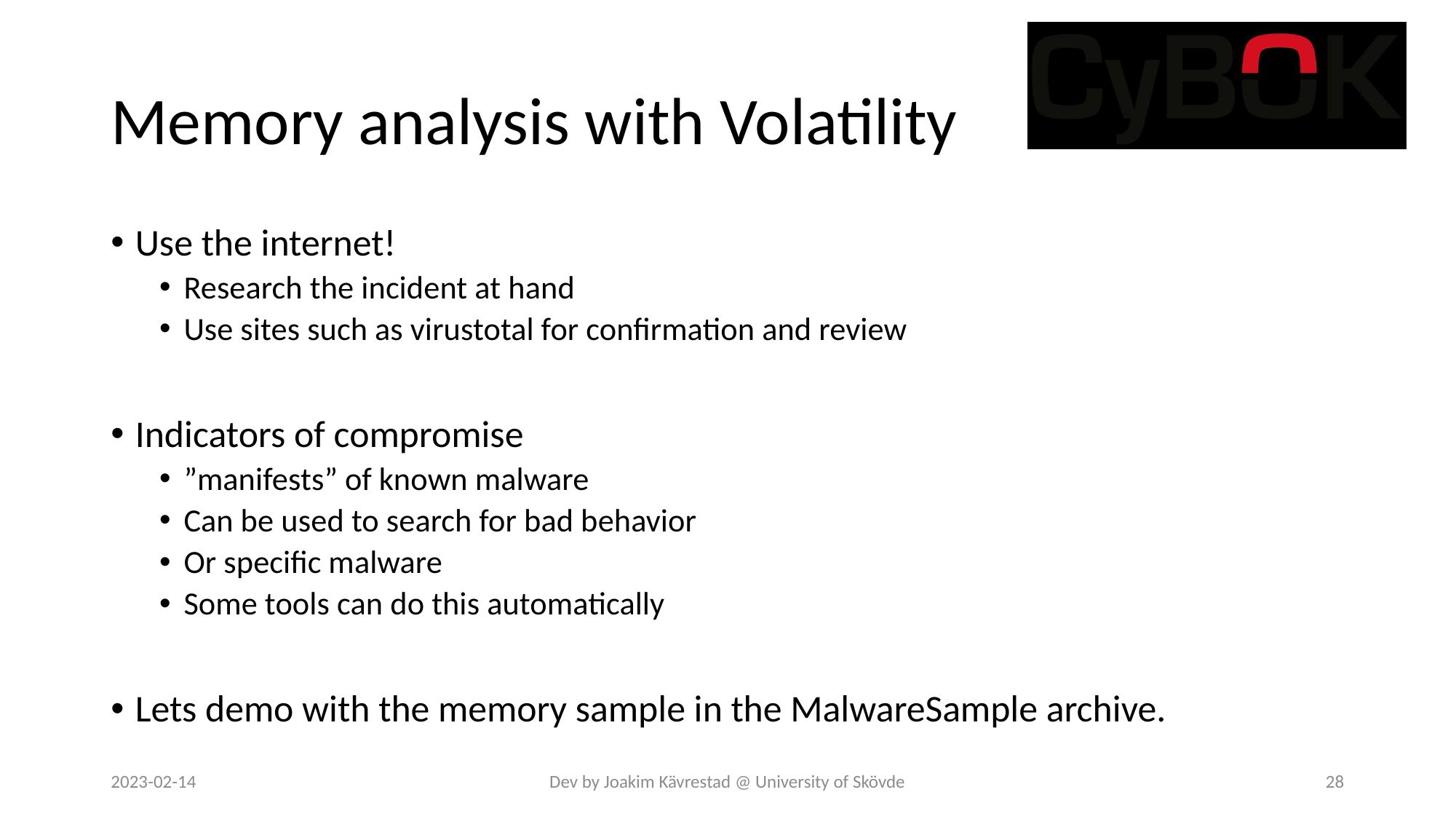

# Memory analysis with Volatility
Use the internet!
Research the incident at hand
Use sites such as virustotal for confirmation and review

Indicators of compromise
”manifests” of known malware
Can be used to search for bad behavior
Or specific malware
Some tools can do this automatically

Lets demo with the memory sample in the MalwareSample archive.

2023-02-14
Dev by Joakim Kävrestad @ University of Skövde
28